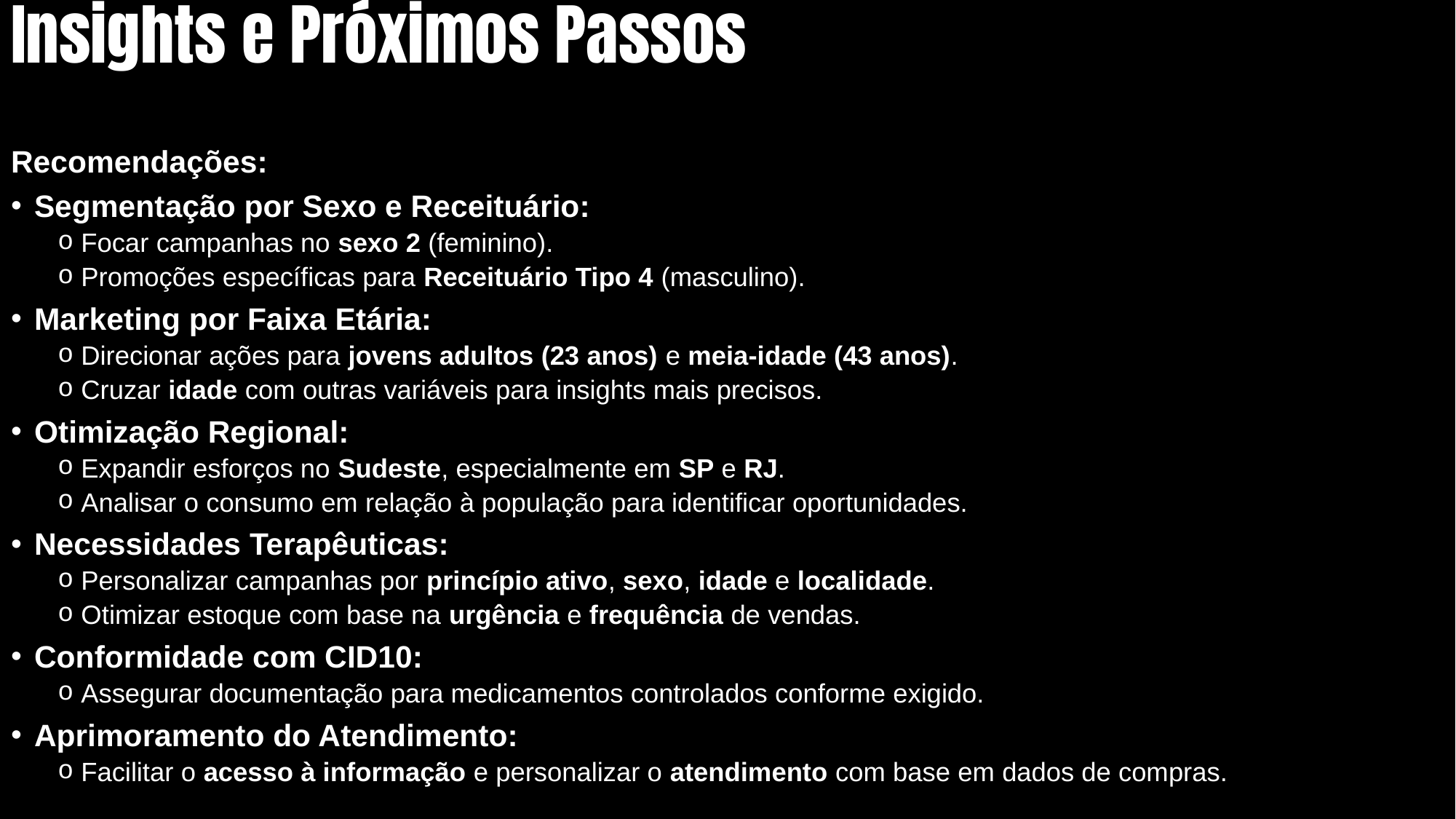

# Insights e Próximos Passos
Recomendações:
Segmentação por Sexo e Receituário:
Focar campanhas no sexo 2 (feminino).
Promoções específicas para Receituário Tipo 4 (masculino).
Marketing por Faixa Etária:
Direcionar ações para jovens adultos (23 anos) e meia-idade (43 anos).
Cruzar idade com outras variáveis para insights mais precisos.
Otimização Regional:
Expandir esforços no Sudeste, especialmente em SP e RJ.
Analisar o consumo em relação à população para identificar oportunidades.
Necessidades Terapêuticas:
Personalizar campanhas por princípio ativo, sexo, idade e localidade.
Otimizar estoque com base na urgência e frequência de vendas.
Conformidade com CID10:
Assegurar documentação para medicamentos controlados conforme exigido.
Aprimoramento do Atendimento:
Facilitar o acesso à informação e personalizar o atendimento com base em dados de compras.